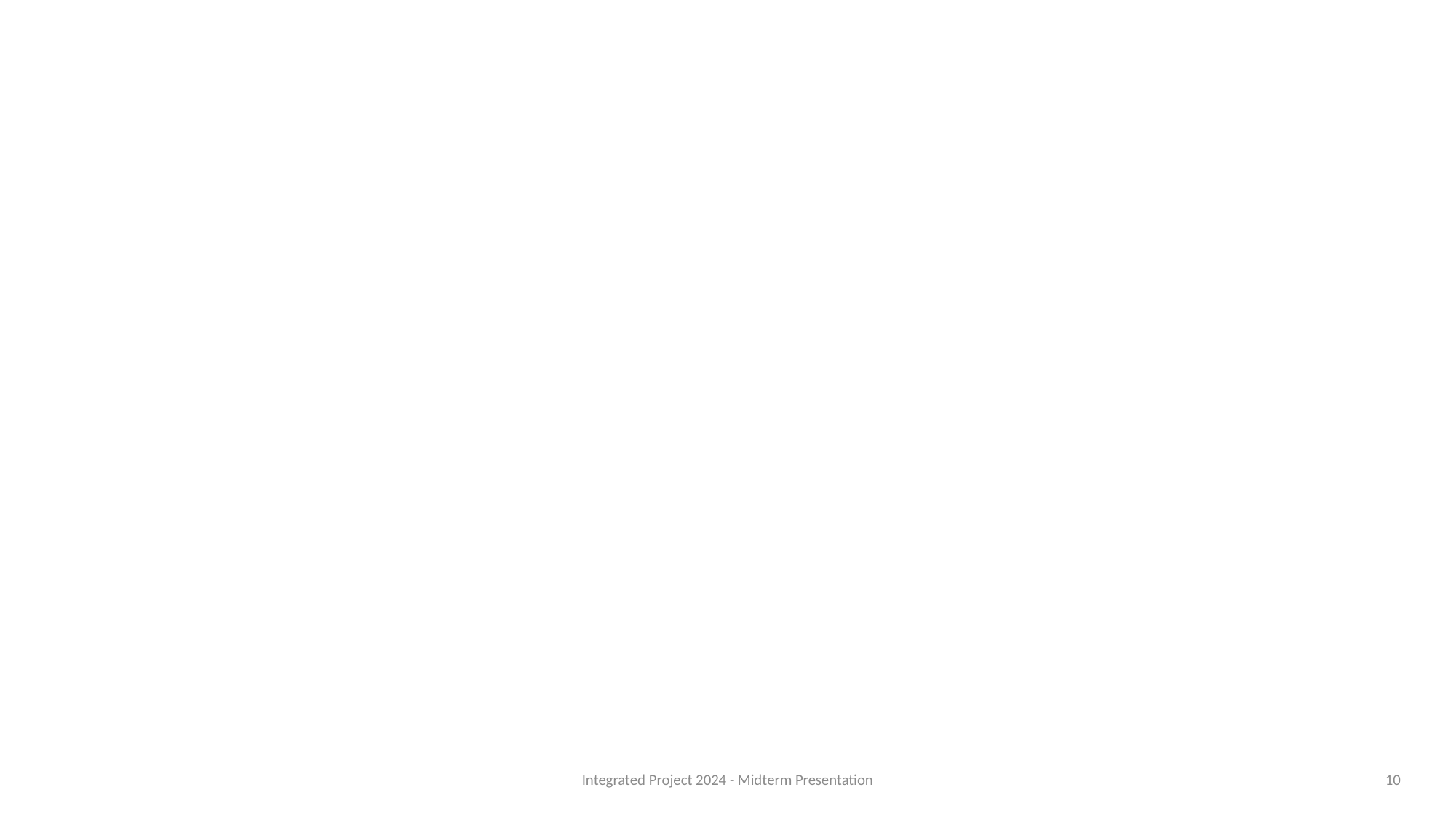

Integrated Project 2024 - Midterm Presentation
10